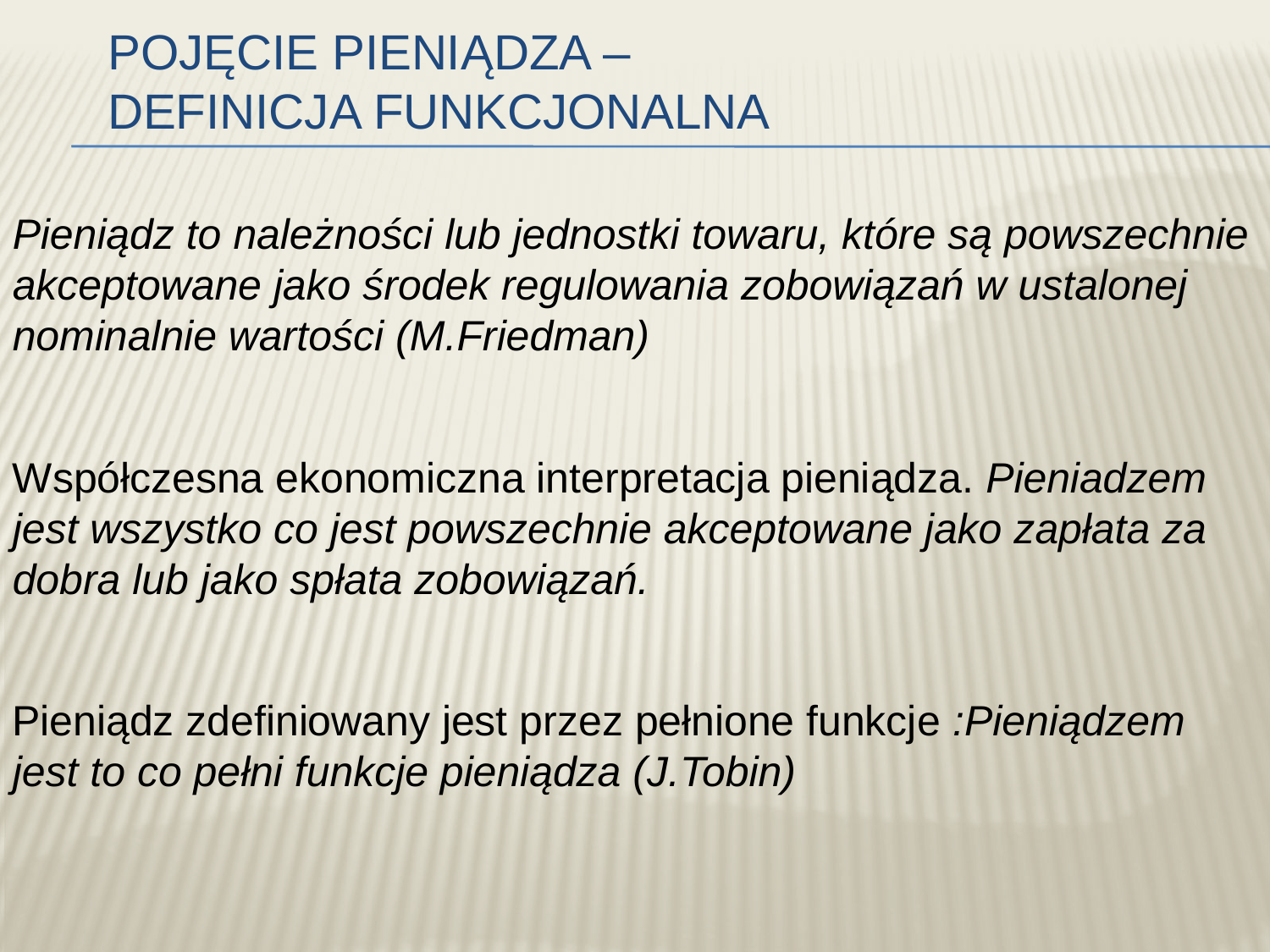

# Pojęcie pieniądza – definicja funkcjonalna
Pieniądz to należności lub jednostki towaru, które są powszechnie akceptowane jako środek regulowania zobowiązań w ustalonej nominalnie wartości (M.Friedman)

Współczesna ekonomiczna interpretacja pieniądza. Pieniadzem jest wszystko co jest powszechnie akceptowane jako zapłata za dobra lub jako spłata zobowiązań.
Pieniądz zdefiniowany jest przez pełnione funkcje :Pieniądzem jest to co pełni funkcje pieniądza (J.Tobin)